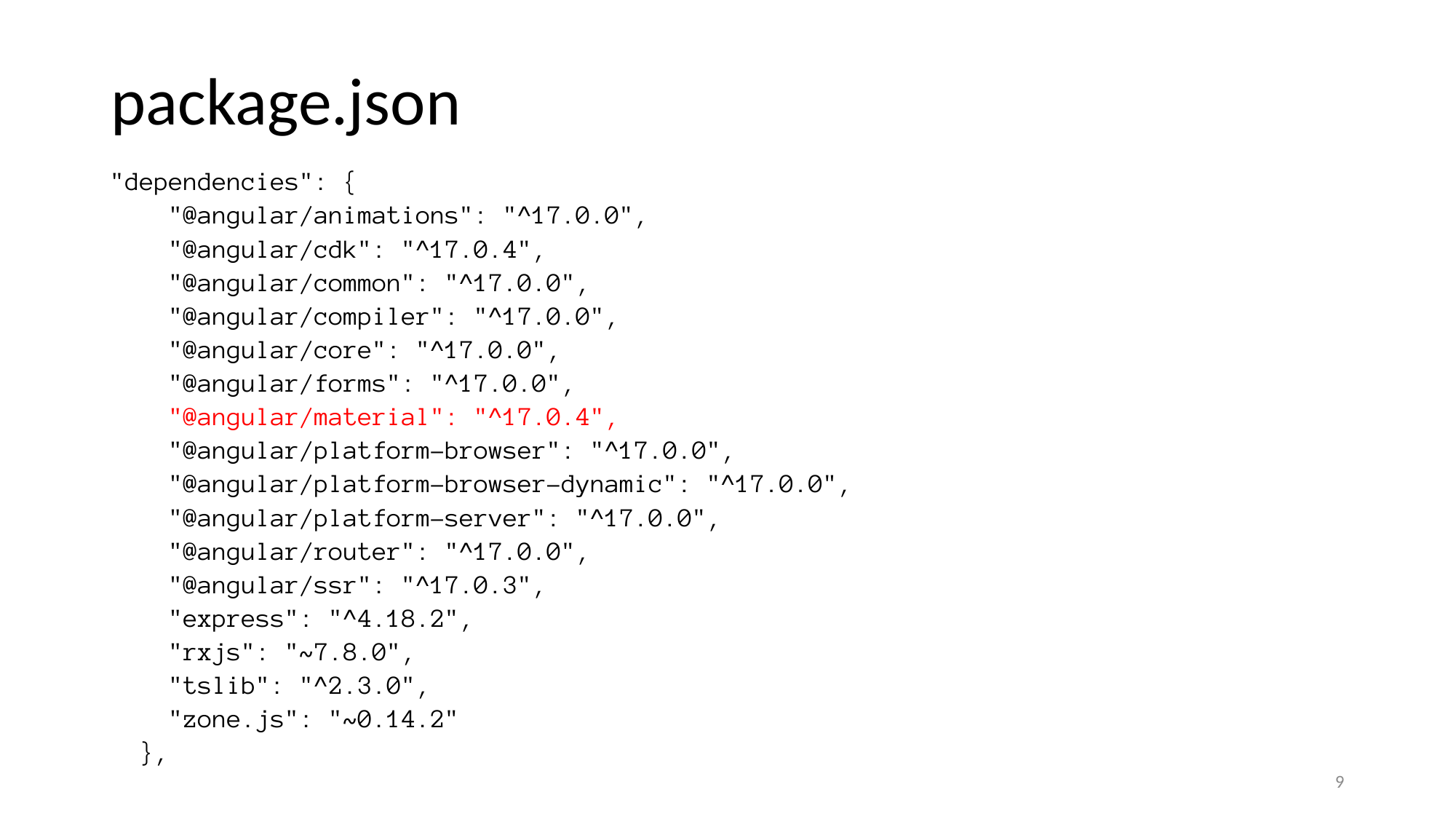

# package.json
"dependencies": {
    "@angular/animations": "^17.0.0",
    "@angular/cdk": "^17.0.4",
    "@angular/common": "^17.0.0",
    "@angular/compiler": "^17.0.0",
    "@angular/core": "^17.0.0",
    "@angular/forms": "^17.0.0",
    "@angular/material": "^17.0.4",
    "@angular/platform-browser": "^17.0.0",
    "@angular/platform-browser-dynamic": "^17.0.0",
    "@angular/platform-server": "^17.0.0",
    "@angular/router": "^17.0.0",
    "@angular/ssr": "^17.0.3",
    "express": "^4.18.2",
    "rxjs": "~7.8.0",
    "tslib": "^2.3.0",
    "zone.js": "~0.14.2"
  },

9